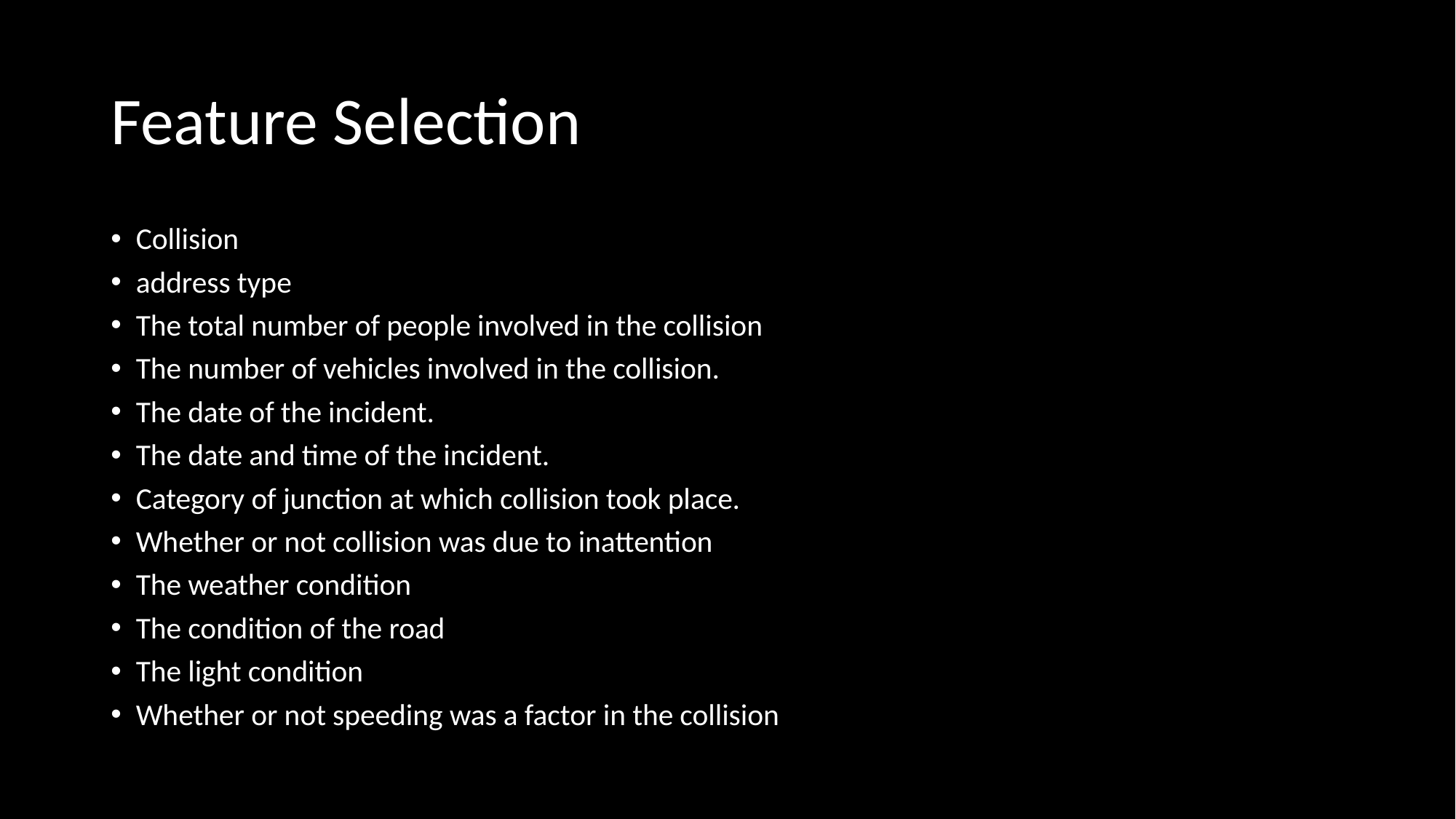

# Feature Selection
Collision
address type
The total number of people involved in the collision
The number of vehicles involved in the collision.
The date of the incident.
The date and time of the incident.
Category of junction at which collision took place.
Whether or not collision was due to inattention
The weather condition
The condition of the road
The light condition
Whether or not speeding was a factor in the collision